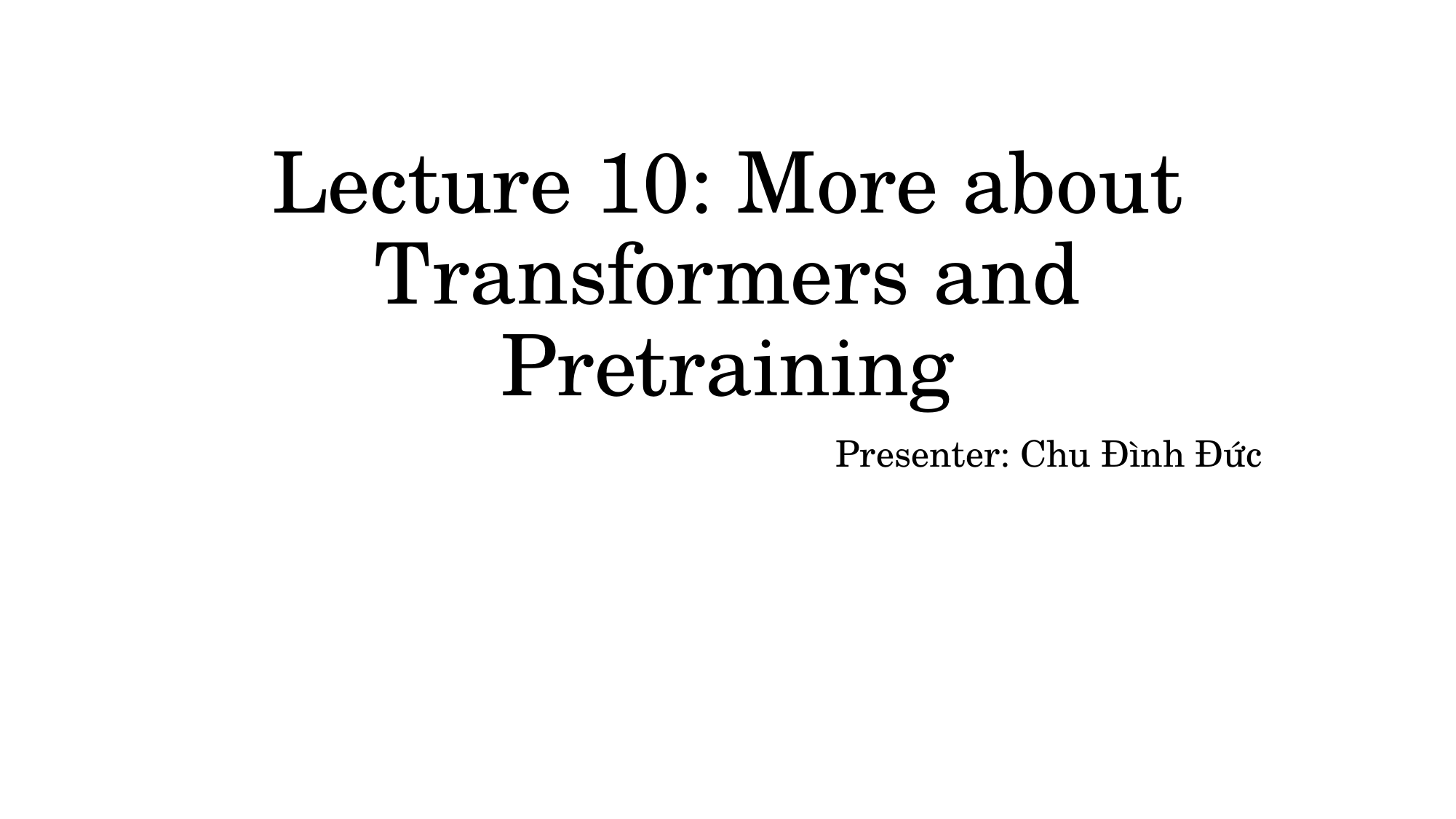

# Lecture 10: More about Transformers and Pretraining
Presenter: Chu Đình Đức